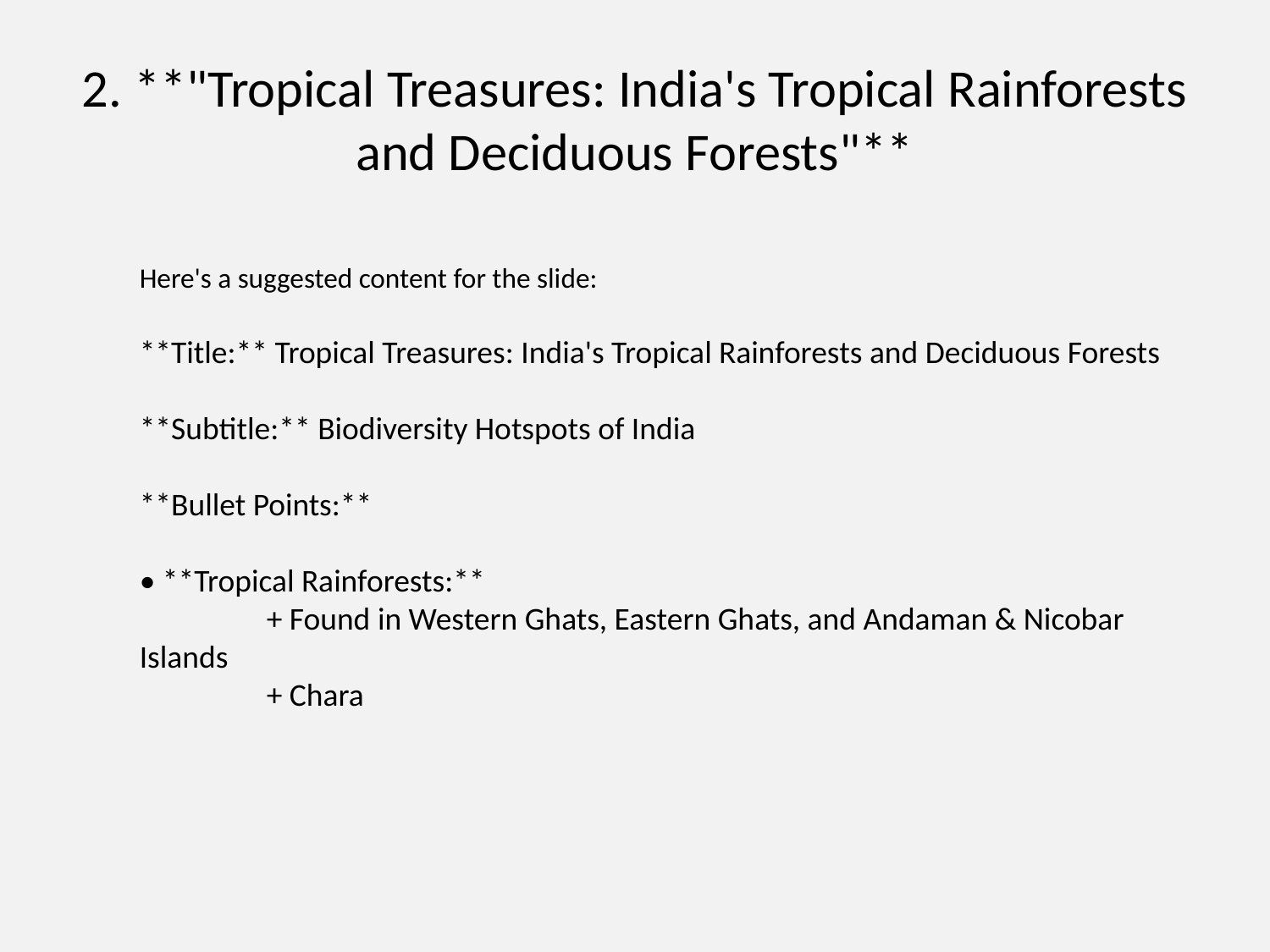

# 2. **"Tropical Treasures: India's Tropical Rainforests and Deciduous Forests"**
Here's a suggested content for the slide:

**Title:** Tropical Treasures: India's Tropical Rainforests and Deciduous Forests

**Subtitle:** Biodiversity Hotspots of India

**Bullet Points:**

• **Tropical Rainforests:**
	+ Found in Western Ghats, Eastern Ghats, and Andaman & Nicobar Islands
	+ Chara